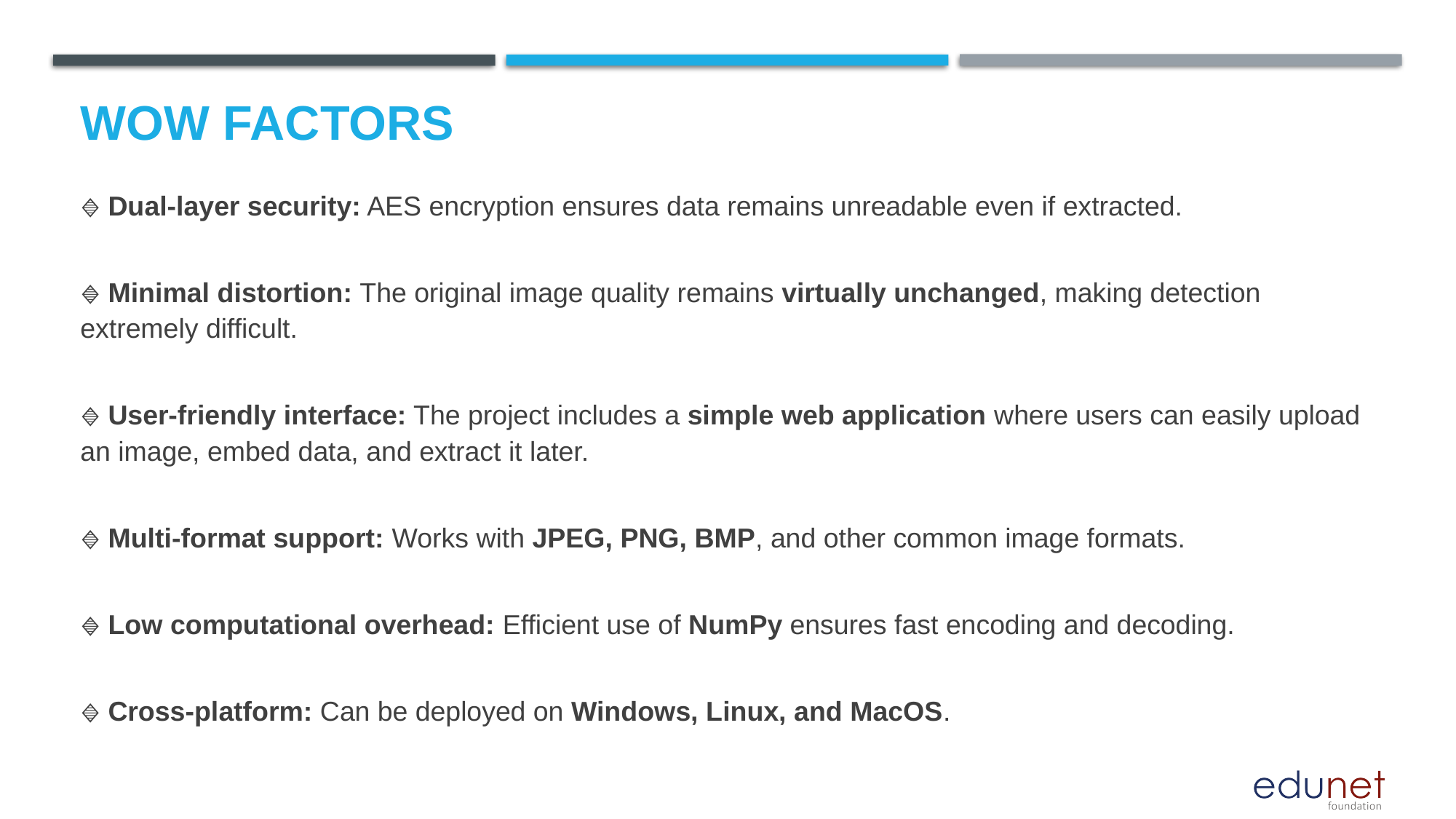

# Wow factors
🔹 Dual-layer security: AES encryption ensures data remains unreadable even if extracted.
🔹 Minimal distortion: The original image quality remains virtually unchanged, making detection extremely difficult.
🔹 User-friendly interface: The project includes a simple web application where users can easily upload an image, embed data, and extract it later.
🔹 Multi-format support: Works with JPEG, PNG, BMP, and other common image formats.
🔹 Low computational overhead: Efficient use of NumPy ensures fast encoding and decoding.
🔹 Cross-platform: Can be deployed on Windows, Linux, and MacOS.